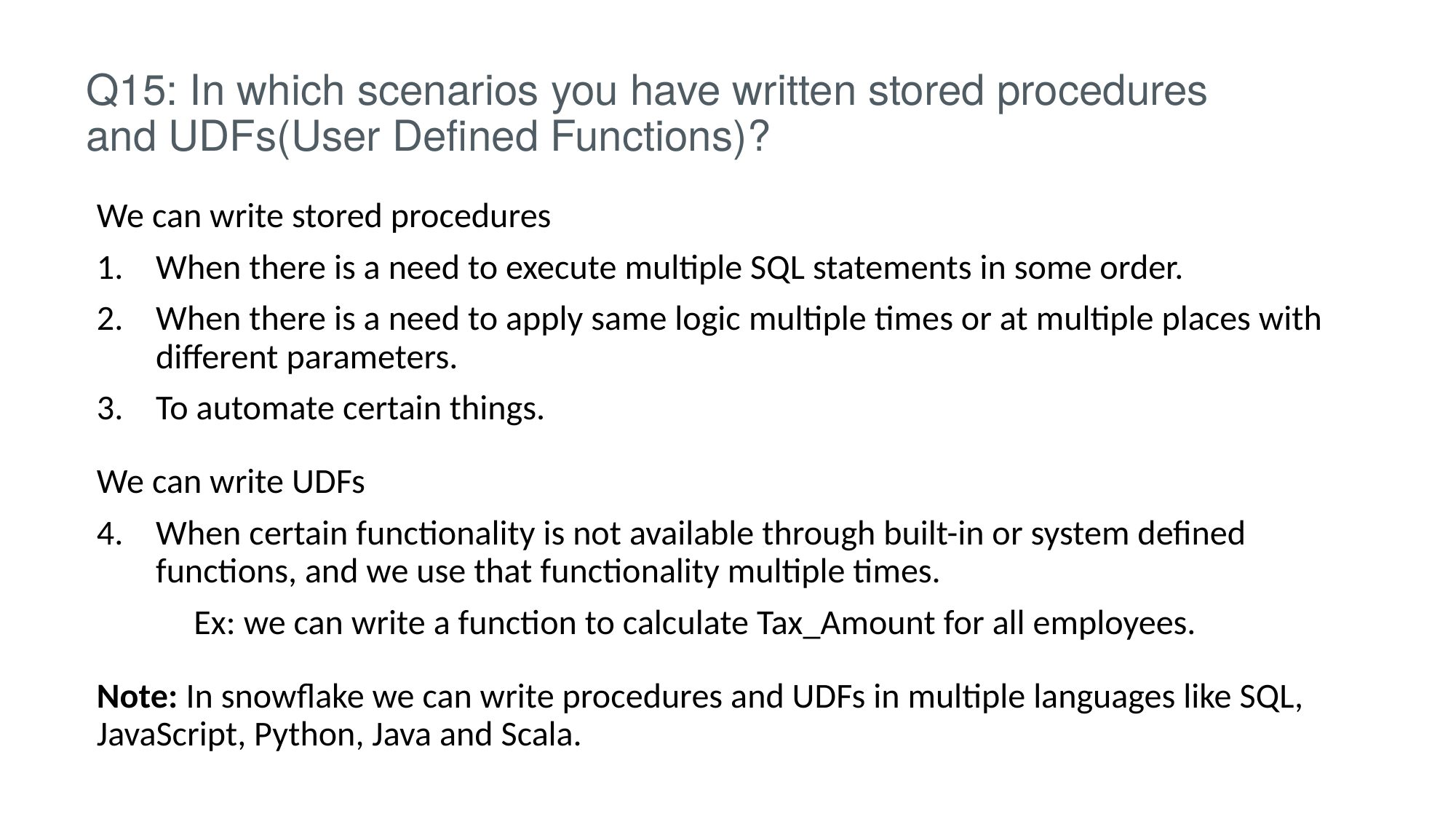

# Q15: In which scenarios you have written stored procedures and UDFs(User Defined Functions)?
We can write stored procedures
When there is a need to execute multiple SQL statements in some order.
When there is a need to apply same logic multiple times or at multiple places with different parameters.
To automate certain things.

We can write UDFs
When certain functionality is not available through built-in or system defined functions, and we use that functionality multiple times.
	Ex: we can write a function to calculate Tax_Amount for all employees.

Note: In snowflake we can write procedures and UDFs in multiple languages like SQL, JavaScript, Python, Java and Scala.